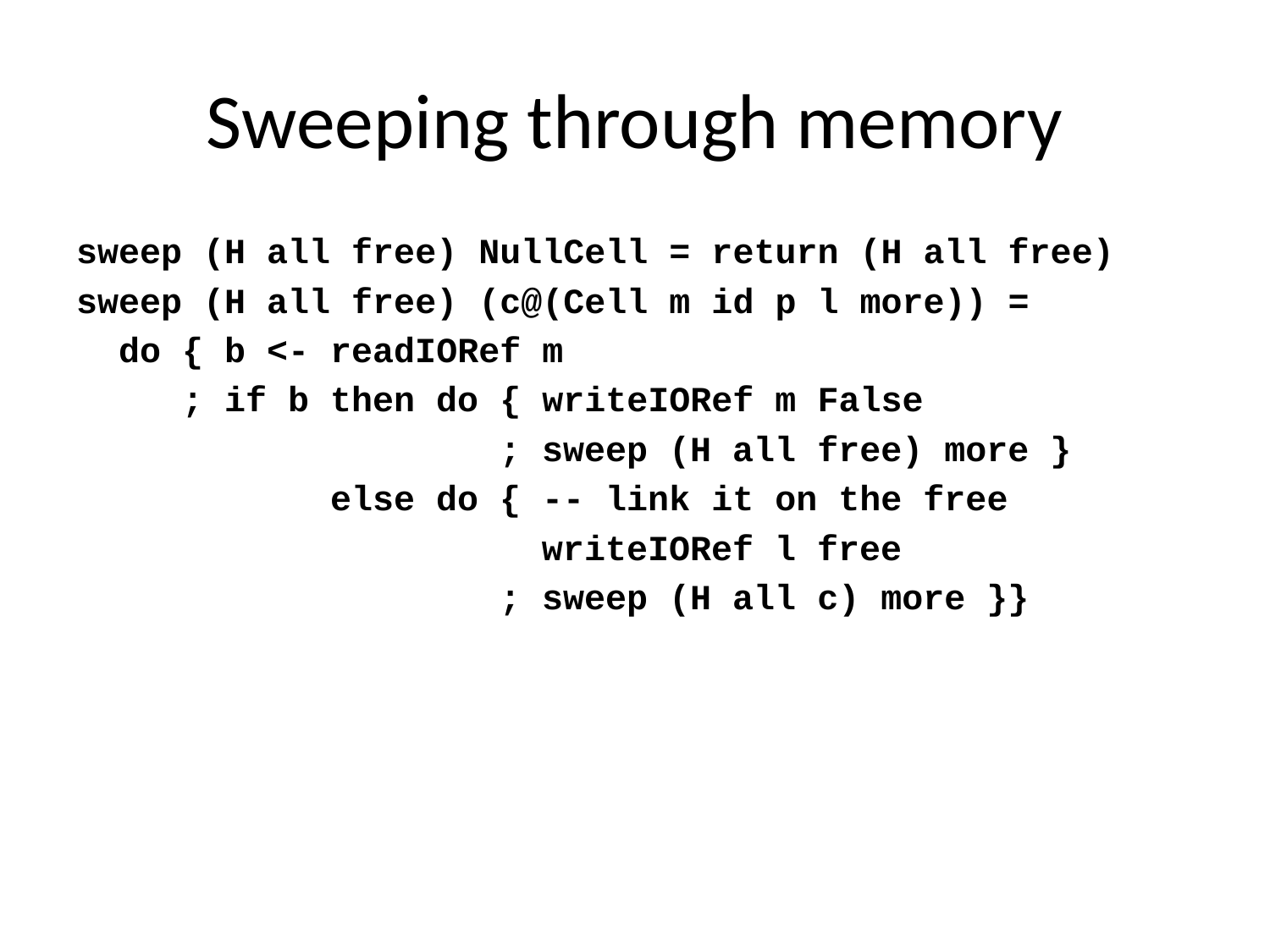

# Sweeping through memory
sweep (H all free) NullCell = return (H all free)
sweep (H all free) (c@(Cell m id p l more)) =
  do { b <- readIORef m
     ; if b then do { writeIORef m False
                    ; sweep (H all free) more }
            else do { -- link it on the free
                      writeIORef l free
                    ; sweep (H all c) more }}